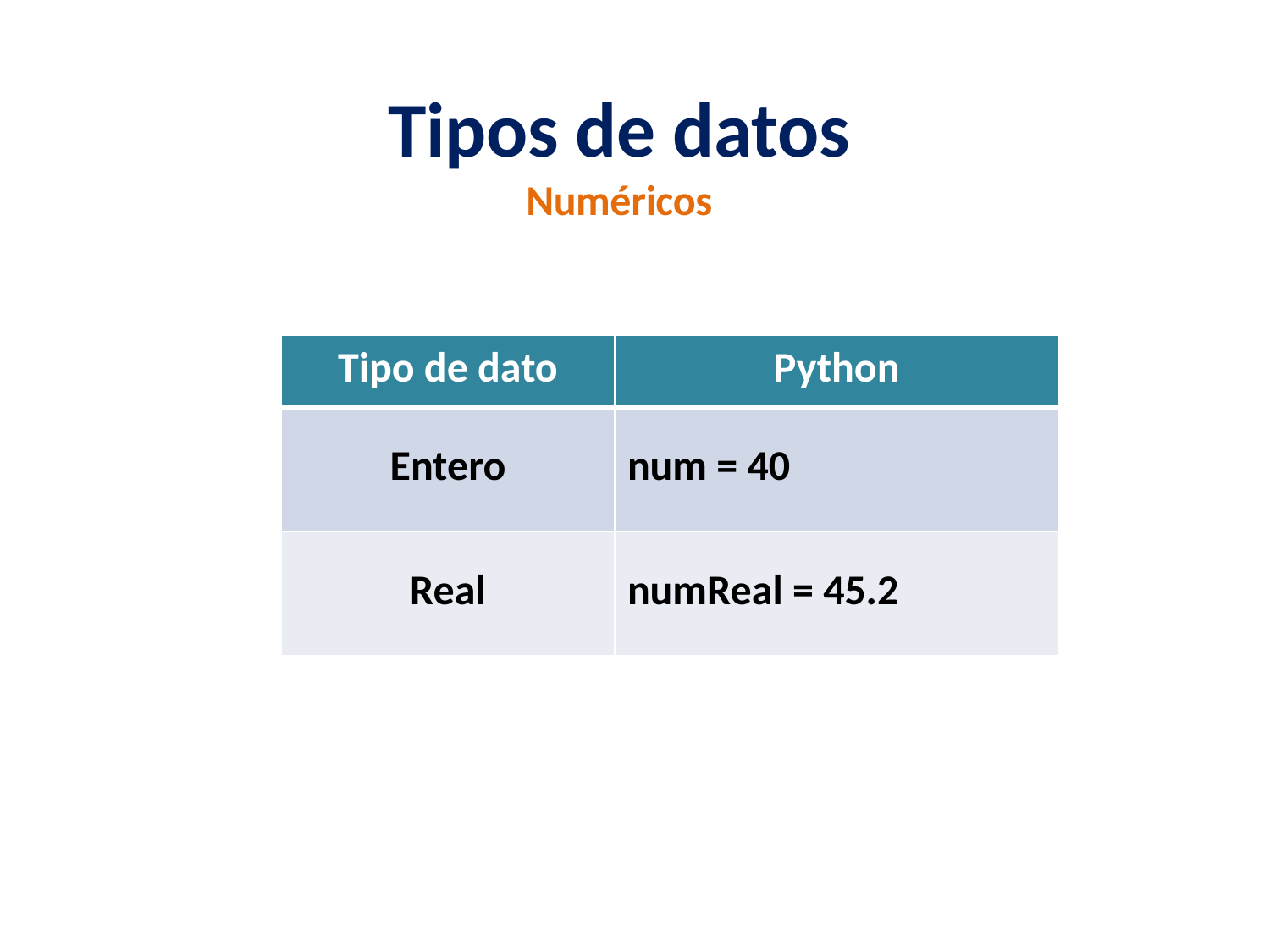

Tipos de datos
Numéricos
| Tipo de dato | Python |
| --- | --- |
| Entero | num = 40 |
| Real | numReal = 45.2 |